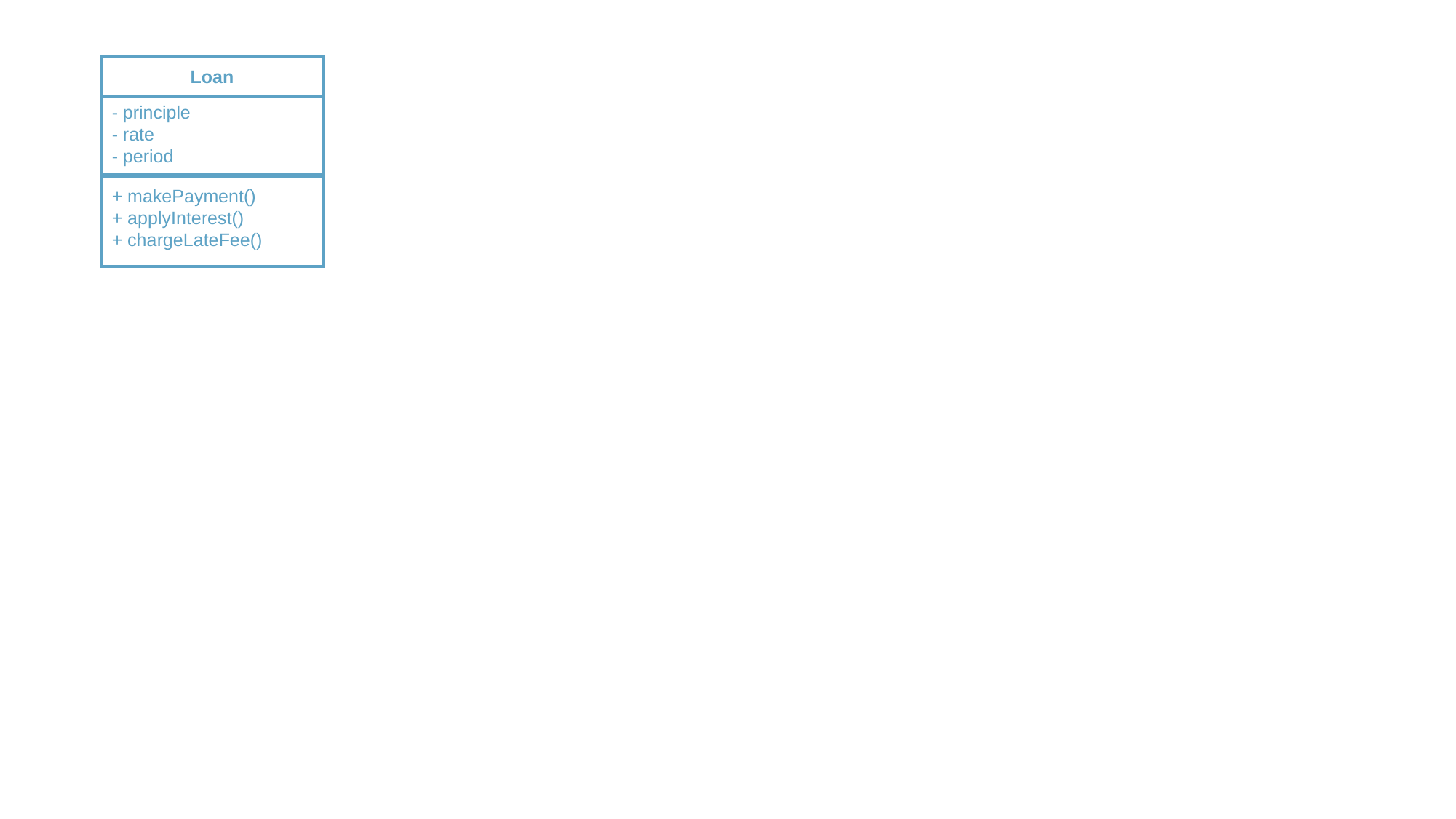

Loan
- principle
- rate
- period

+ makePayment()
+ applyInterest()
+ chargeLateFee()